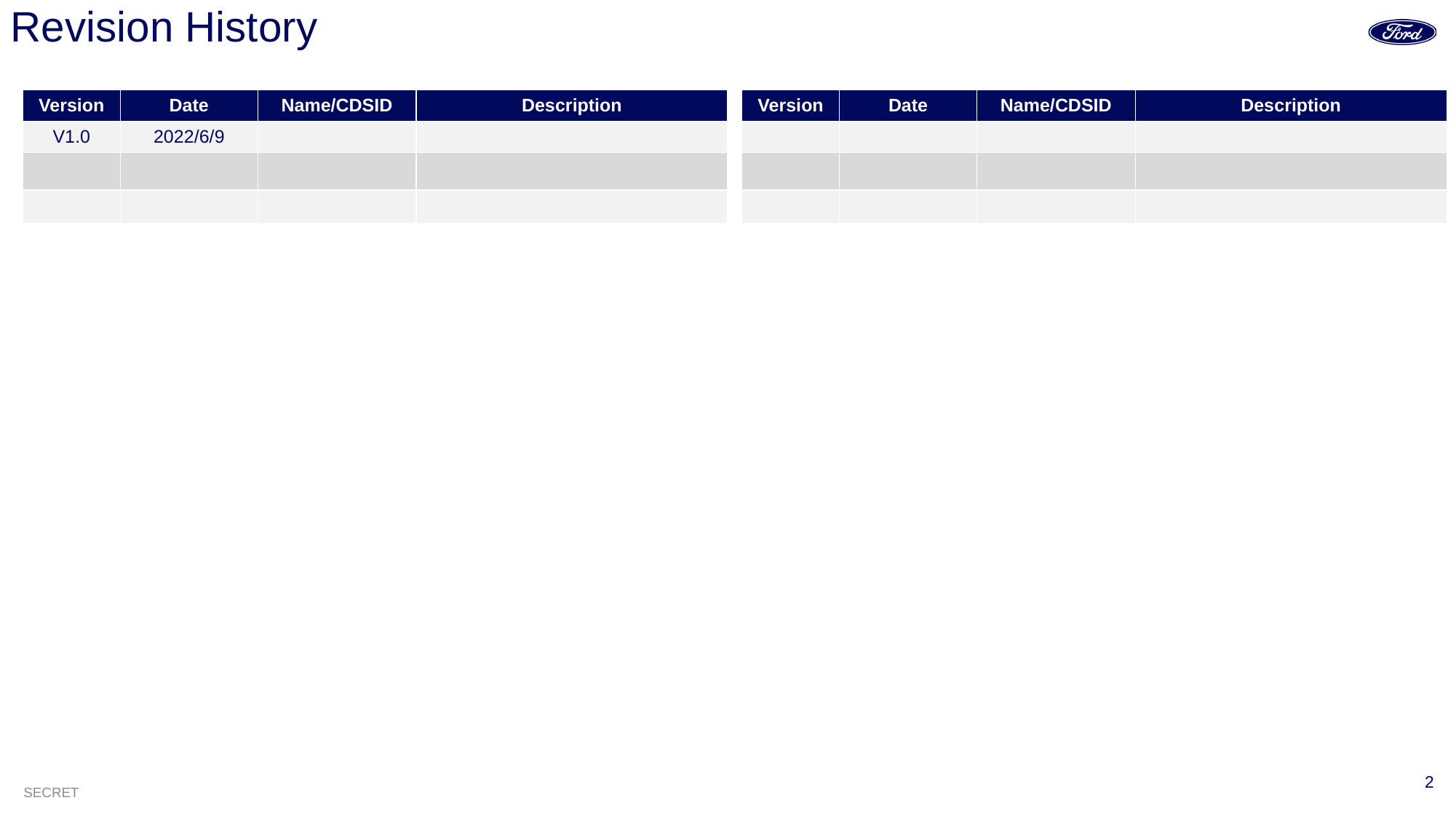

# Revision History
| Version | Date | Name/CDSID | Description |
| --- | --- | --- | --- |
| V1.0 | 2022/6/9 |  |  |
|  |  |  |  |
|  |  |  |  |
| Version | Date | Name/CDSID | Description |
| --- | --- | --- | --- |
|  |  |  |  |
|  |  |  |  |
|  |  |  |  |